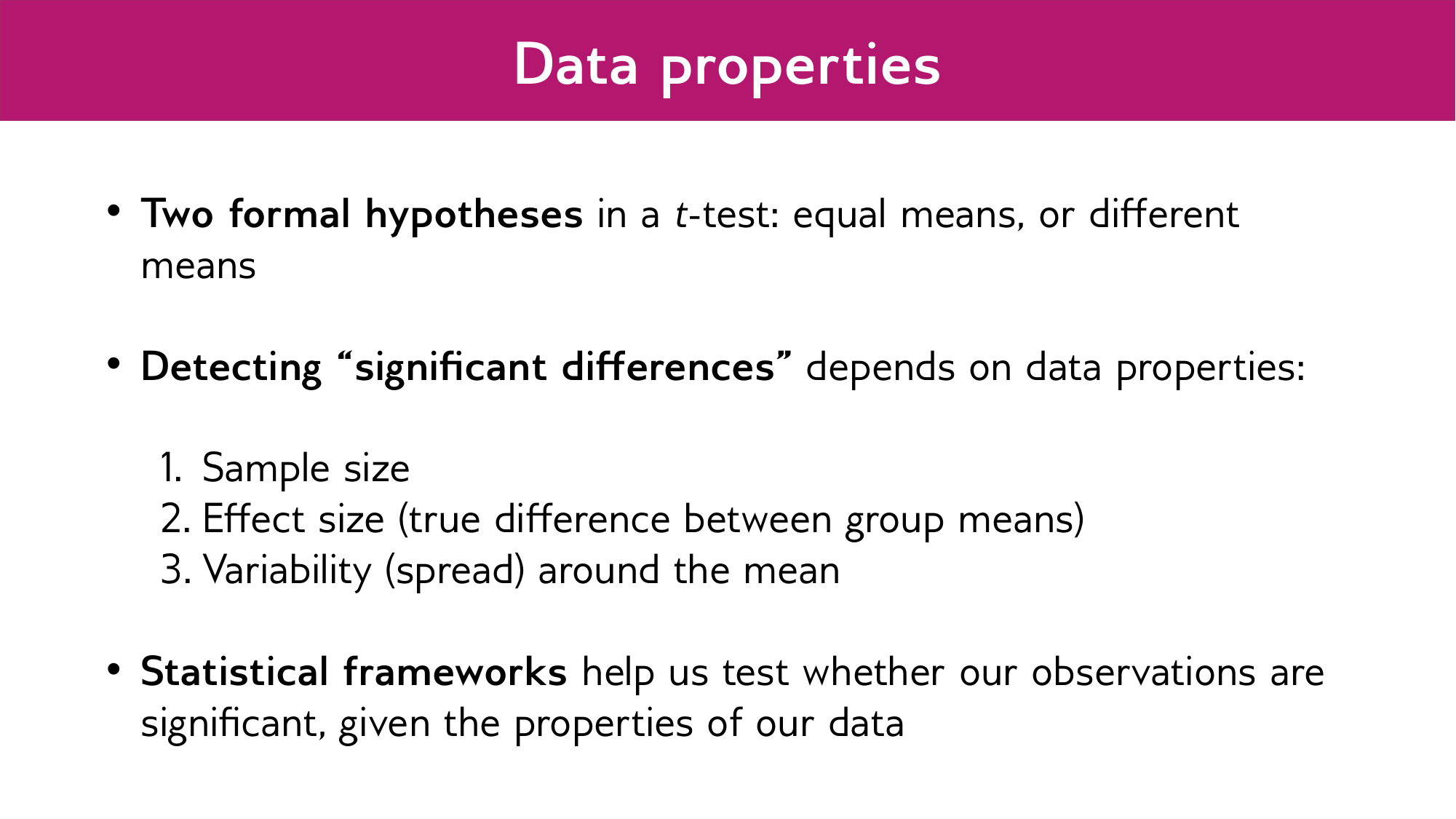

Data properties
Two formal hypotheses in a t-test: equal means, or different means

Detecting “significant differences” depends on data properties:

Sample size
Effect size (true difference between group means)
Variability (spread) around the mean

Statistical frameworks help us test whether our observations are significant, given the properties of our data